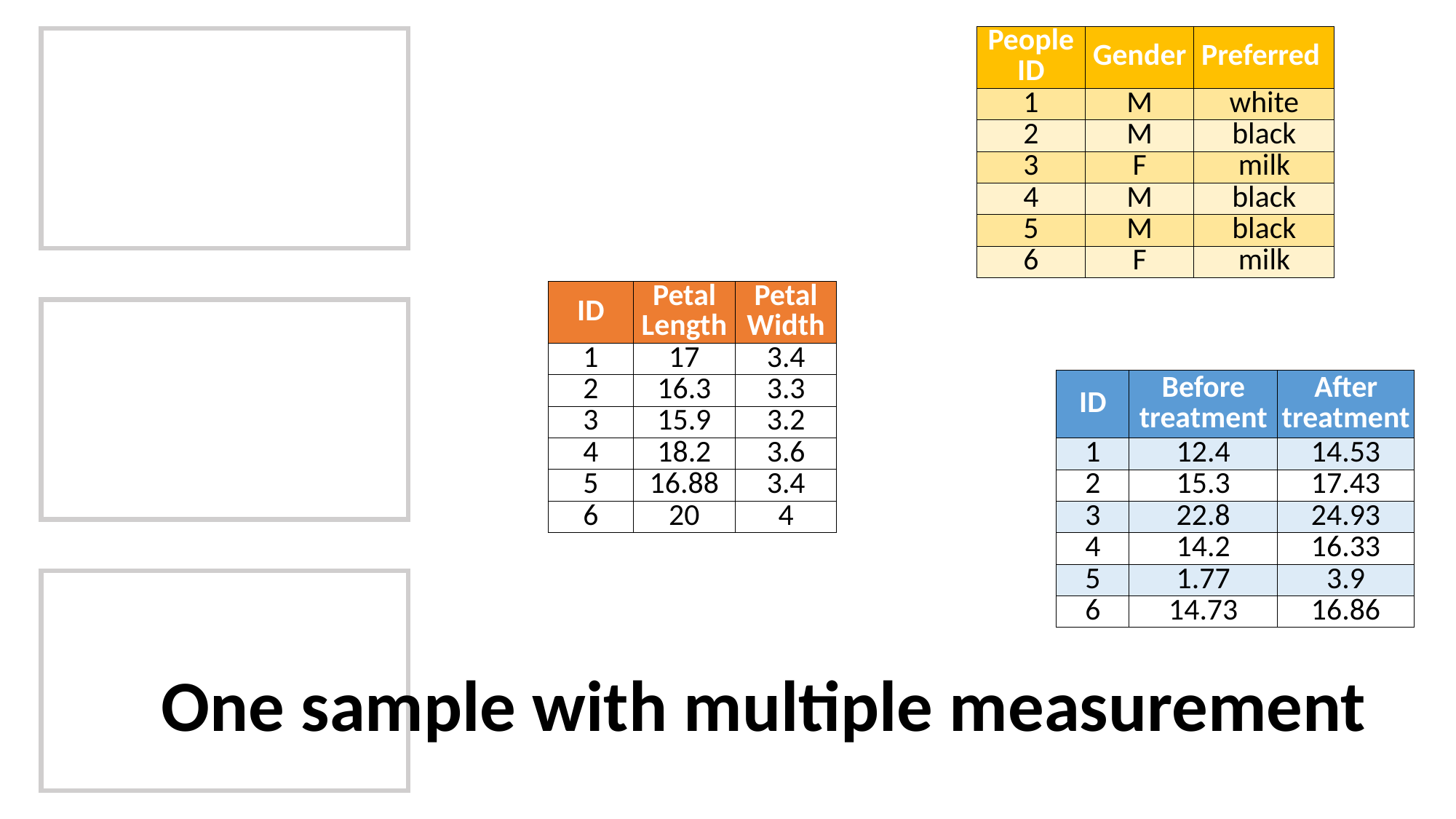

| People ID | Gender | Preferred |
| --- | --- | --- |
| 1 | M | white |
| 2 | M | black |
| 3 | F | milk |
| 4 | M | black |
| 5 | M | black |
| 6 | F | milk |

| ID | Petal Length | Petal Width |
| --- | --- | --- |
| 1 | 17 | 3.4 |
| 2 | 16.3 | 3.3 |
| 3 | 15.9 | 3.2 |
| 4 | 18.2 | 3.6 |
| 5 | 16.88 | 3.4 |
| 6 | 20 | 4 |

| ID | Before treatment | After treatment |
| --- | --- | --- |
| 1 | 12.4 | 14.53 |
| 2 | 15.3 | 17.43 |
| 3 | 22.8 | 24.93 |
| 4 | 14.2 | 16.33 |
| 5 | 1.77 | 3.9 |
| 6 | 14.73 | 16.86 |

One sample with multiple measurement